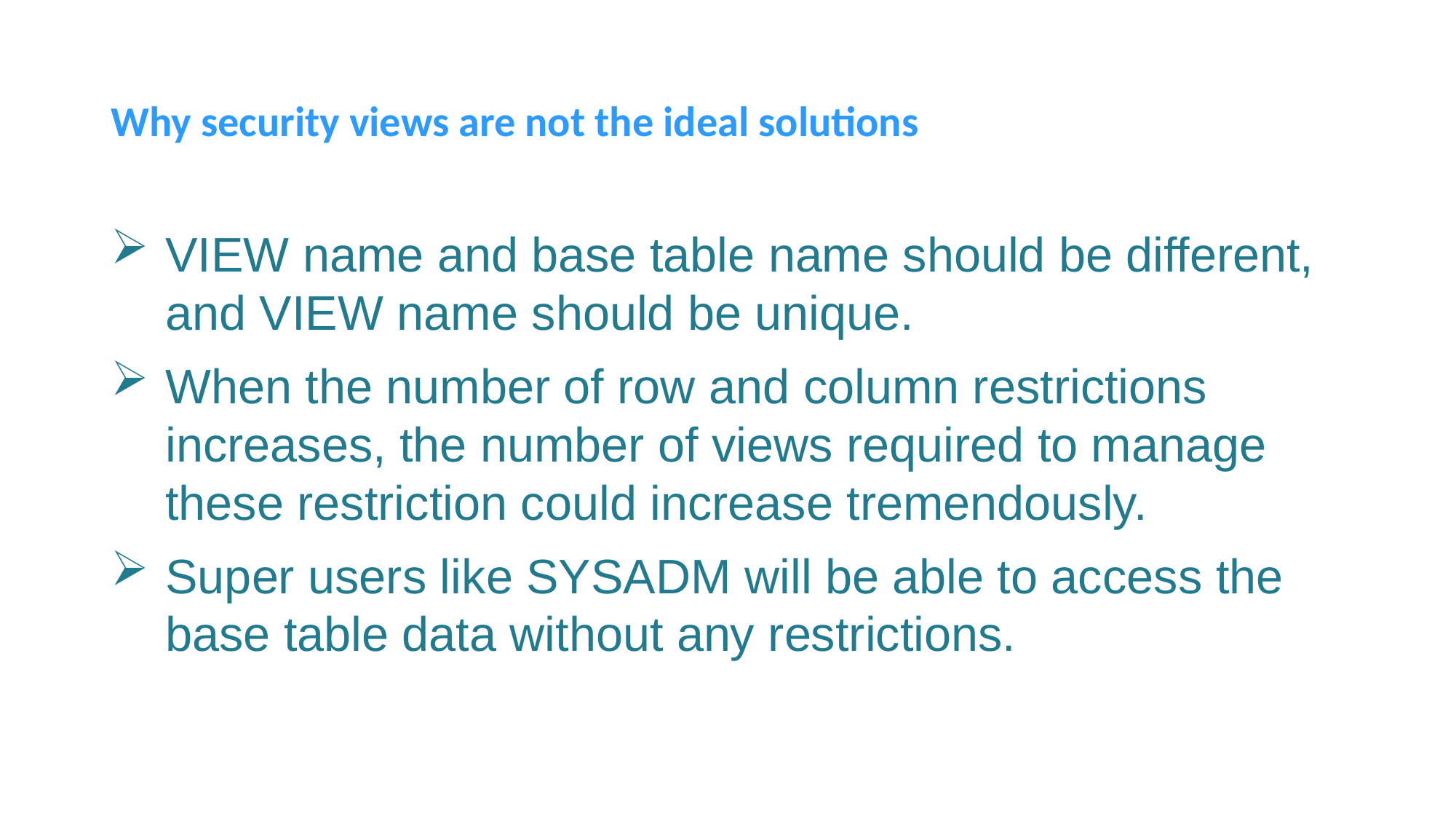

# Why security views are not the ideal solutions
VIEW name and base table name should be different, and VIEW name should be unique.
When the number of row and column restrictions increases, the number of views required to manage these restriction could increase tremendously.
Super users like SYSADM will be able to access the base table data without any restrictions.